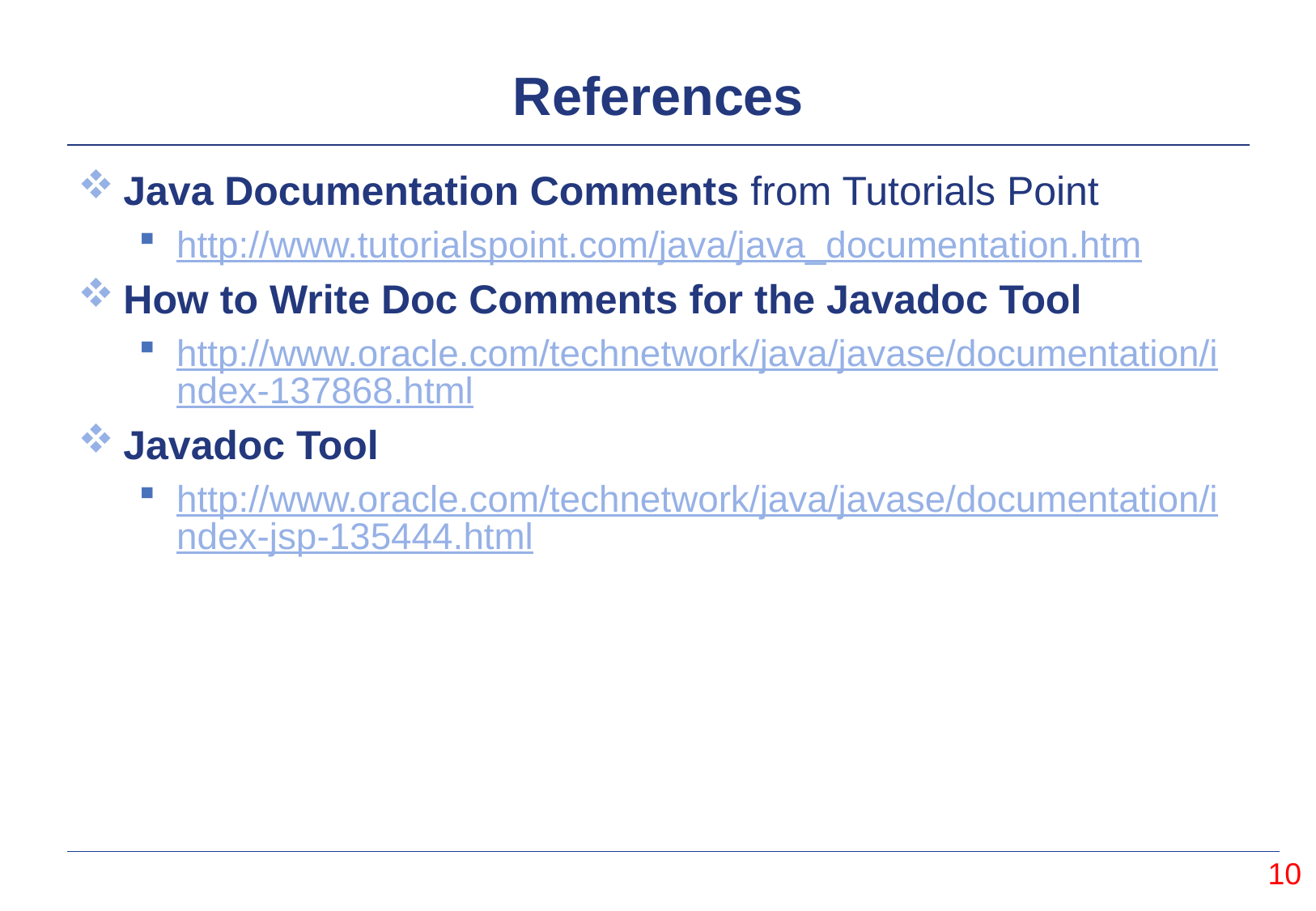

# References
Java Documentation Comments from Tutorials Point
http://www.tutorialspoint.com/java/java_documentation.htm
How to Write Doc Comments for the Javadoc Tool
http://www.oracle.com/technetwork/java/javase/documentation/index-137868.html
Javadoc Tool
http://www.oracle.com/technetwork/java/javase/documentation/index-jsp-135444.html